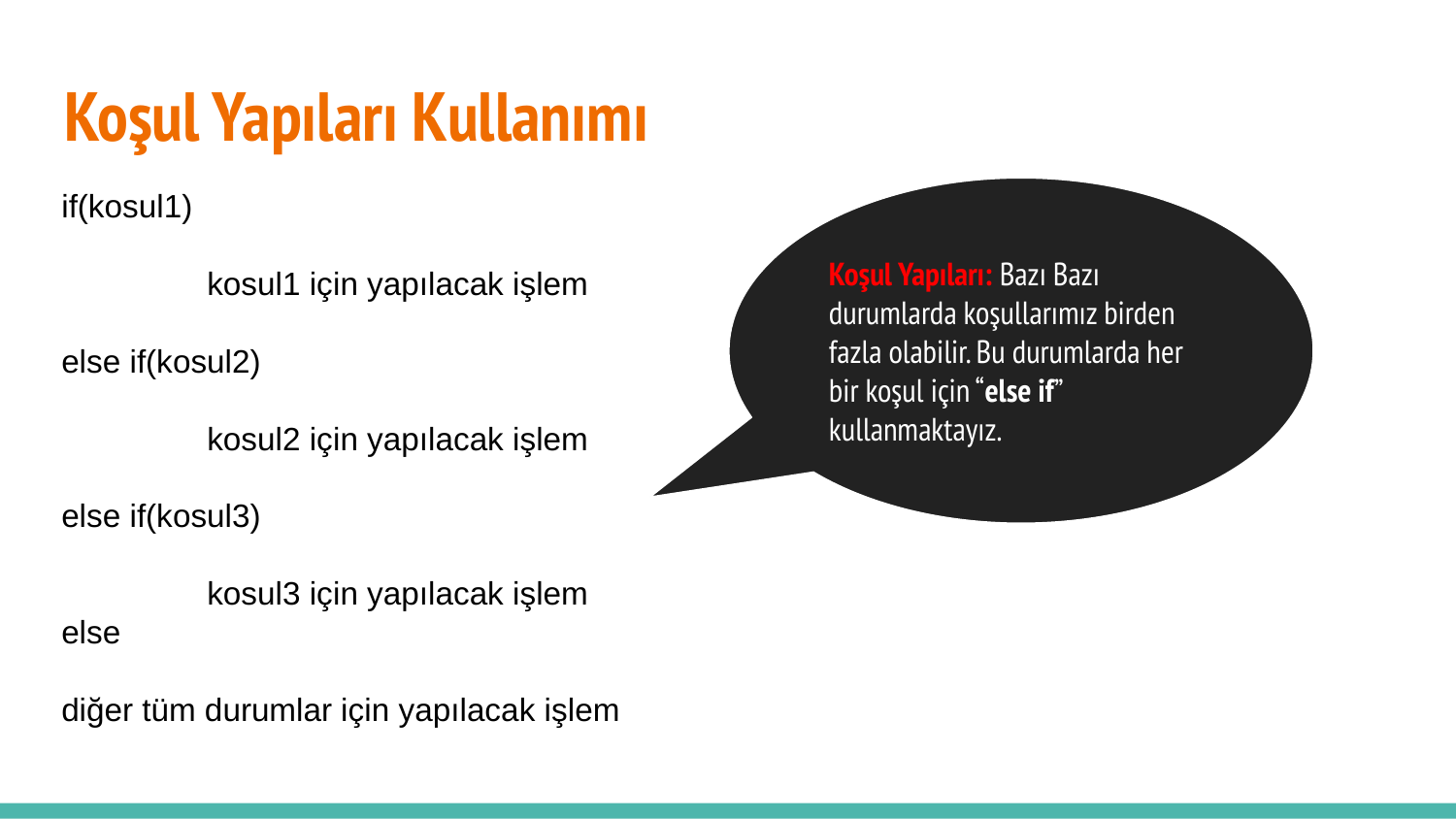

# Koşul Yapıları Kullanımı

Algoritmanın Özellikleri

Koşul Yapıları: Bazı Bazı durumlarda koşullarımız birden fazla olabilir. Bu durumlarda her bir koşul için “else if” kullanmaktayız.

if(kosul1)

	kosul1 için yapılacak işlem

else if(kosul2)

	kosul2 için yapılacak işlem

else if(kosul3)

	kosul3 için yapılacak işlem
else

diğer tüm durumlar için yapılacak işlem